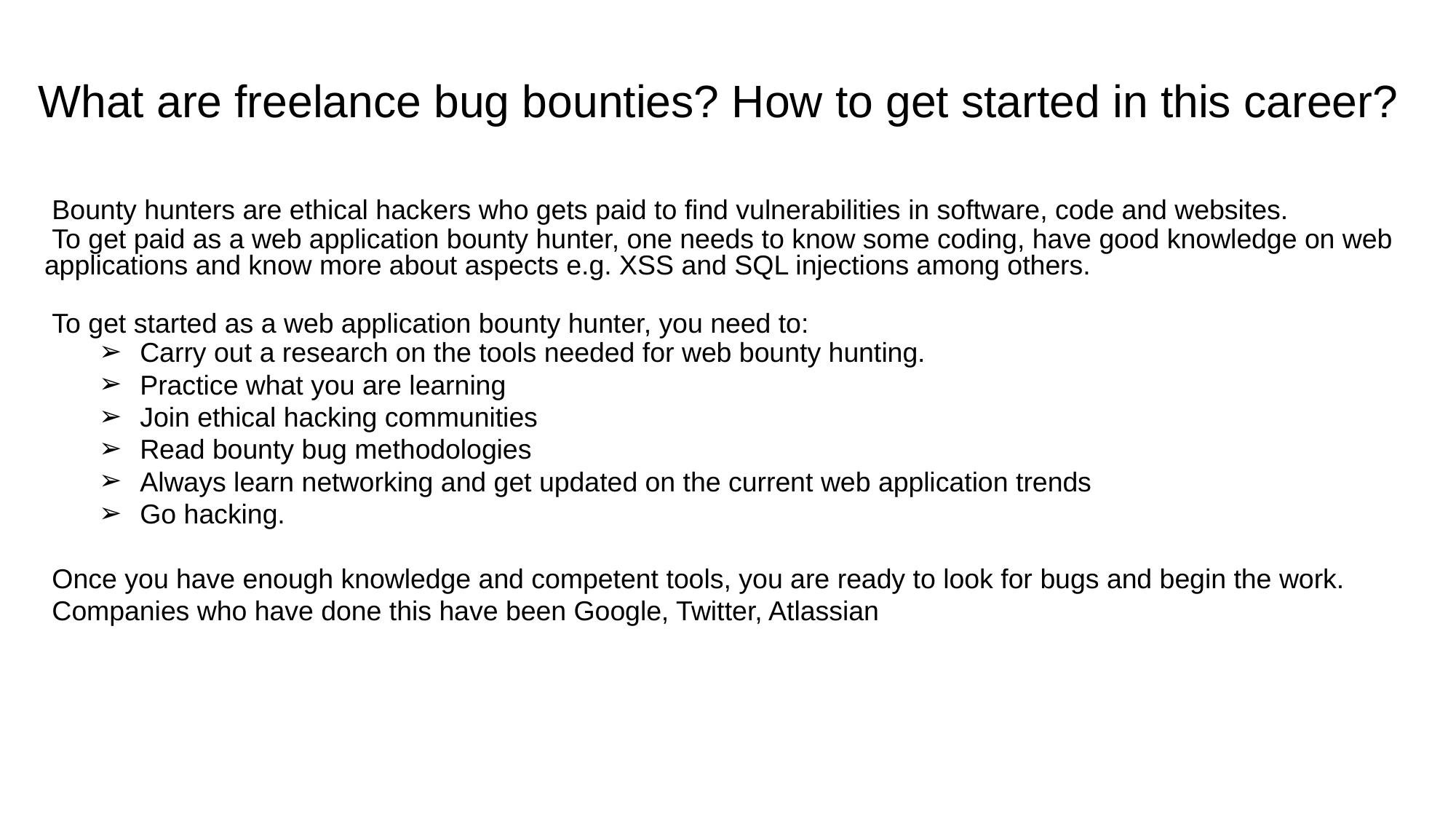

# What are freelance bug bounties? How to get started in this career?
Bounty hunters are ethical hackers who gets paid to find vulnerabilities in software, code and websites.
To get paid as a web application bounty hunter, one needs to know some coding, have good knowledge on web applications and know more about aspects e.g. XSS and SQL injections among others.

To get started as a web application bounty hunter, you need to:
Carry out a research on the tools needed for web bounty hunting.
Practice what you are learning
Join ethical hacking communities
Read bounty bug methodologies
Always learn networking and get updated on the current web application trends
Go hacking.

Once you have enough knowledge and competent tools, you are ready to look for bugs and begin the work.
Companies who have done this have been Google, Twitter, Atlassian